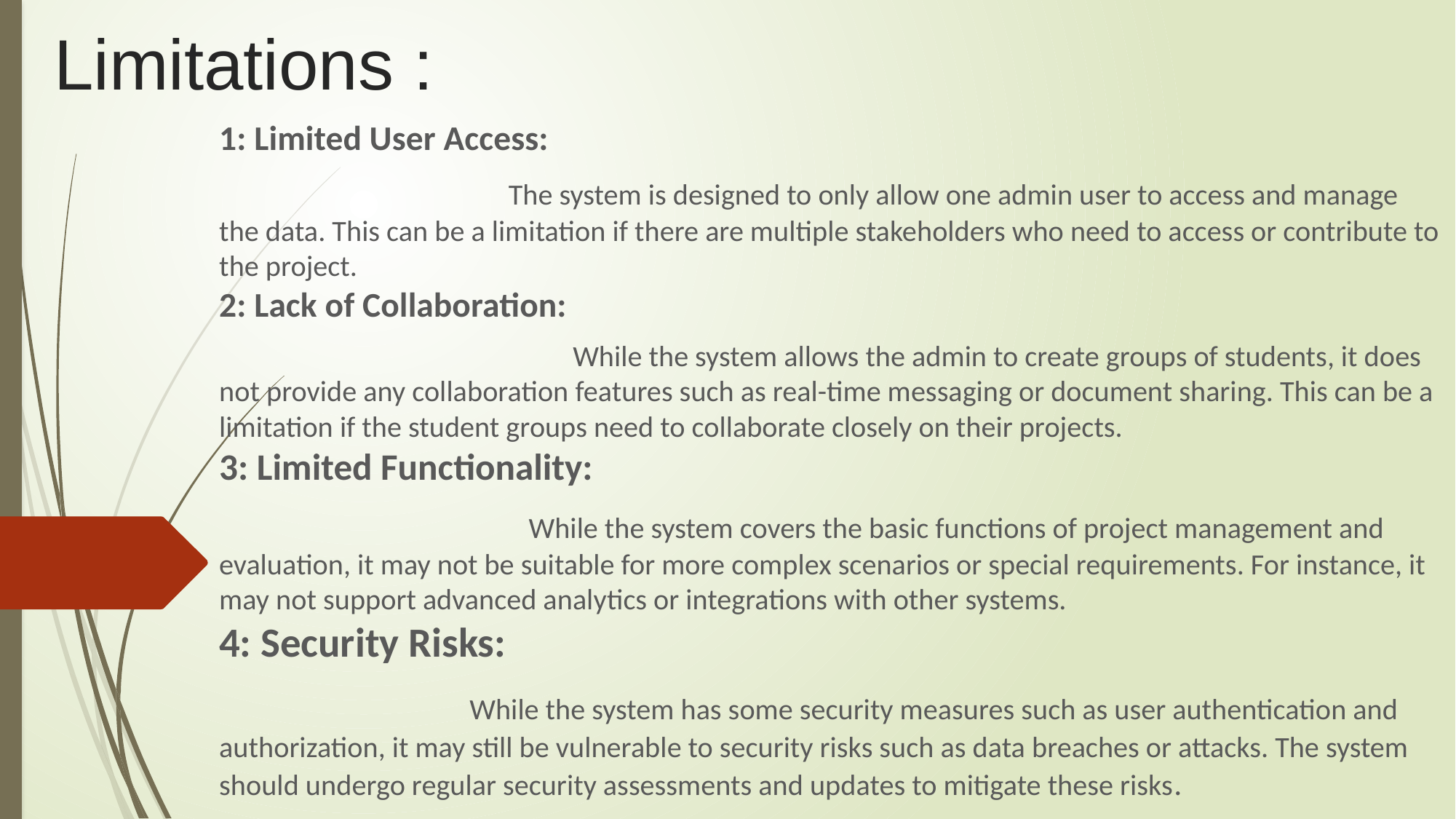

# Limitations :
1: Limited User Access:
                                     The system is designed to only allow one admin user to access and manage the data. This can be a limitation if there are multiple stakeholders who need to access or contribute to the project.
2: Lack of Collaboration:
                                                      While the system allows the admin to create groups of students, it does not provide any collaboration features such as real-time messaging or document sharing. This can be a limitation if the student groups need to collaborate closely on their projects.
3: Limited Functionality:
                                     While the system covers the basic functions of project management and evaluation, it may not be suitable for more complex scenarios or special requirements. For instance, it may not support advanced analytics or integrations with other systems.
4: Security Risks:
                           While the system has some security measures such as user authentication and authorization, it may still be vulnerable to security risks such as data breaches or attacks. The system should undergo regular security assessments and updates to mitigate these risks.